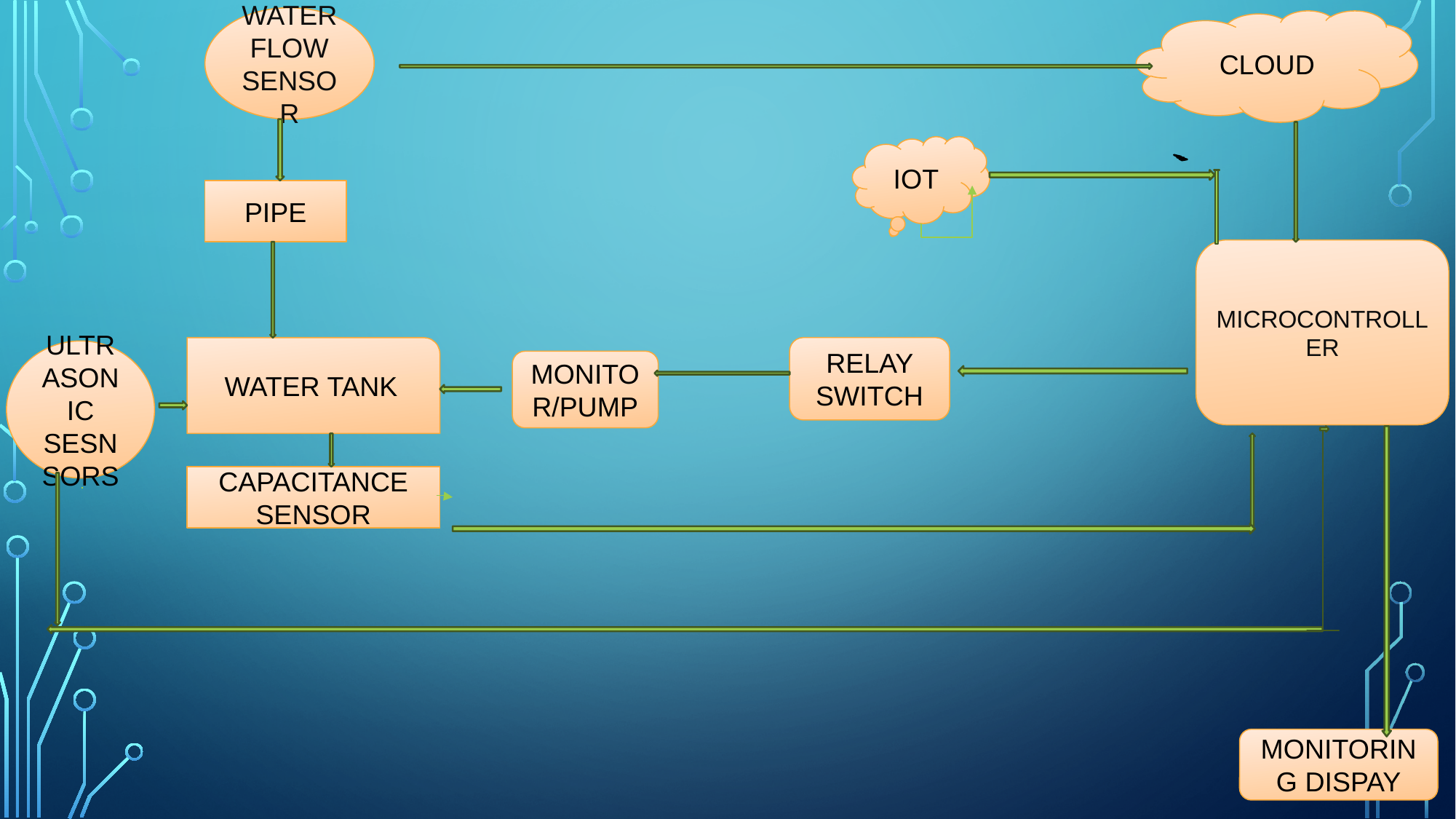

WATER FLOW SENSOR
CLOUD

IOT

PIPE
MICROCONTROLLER

RELAY SWITCH
RELAY SWITCH
WATER TANK
ULTRASONIC SESNSORS
MONITOR/PUMP

CAPACITANCE SENSOR

MONITORING DISPAY